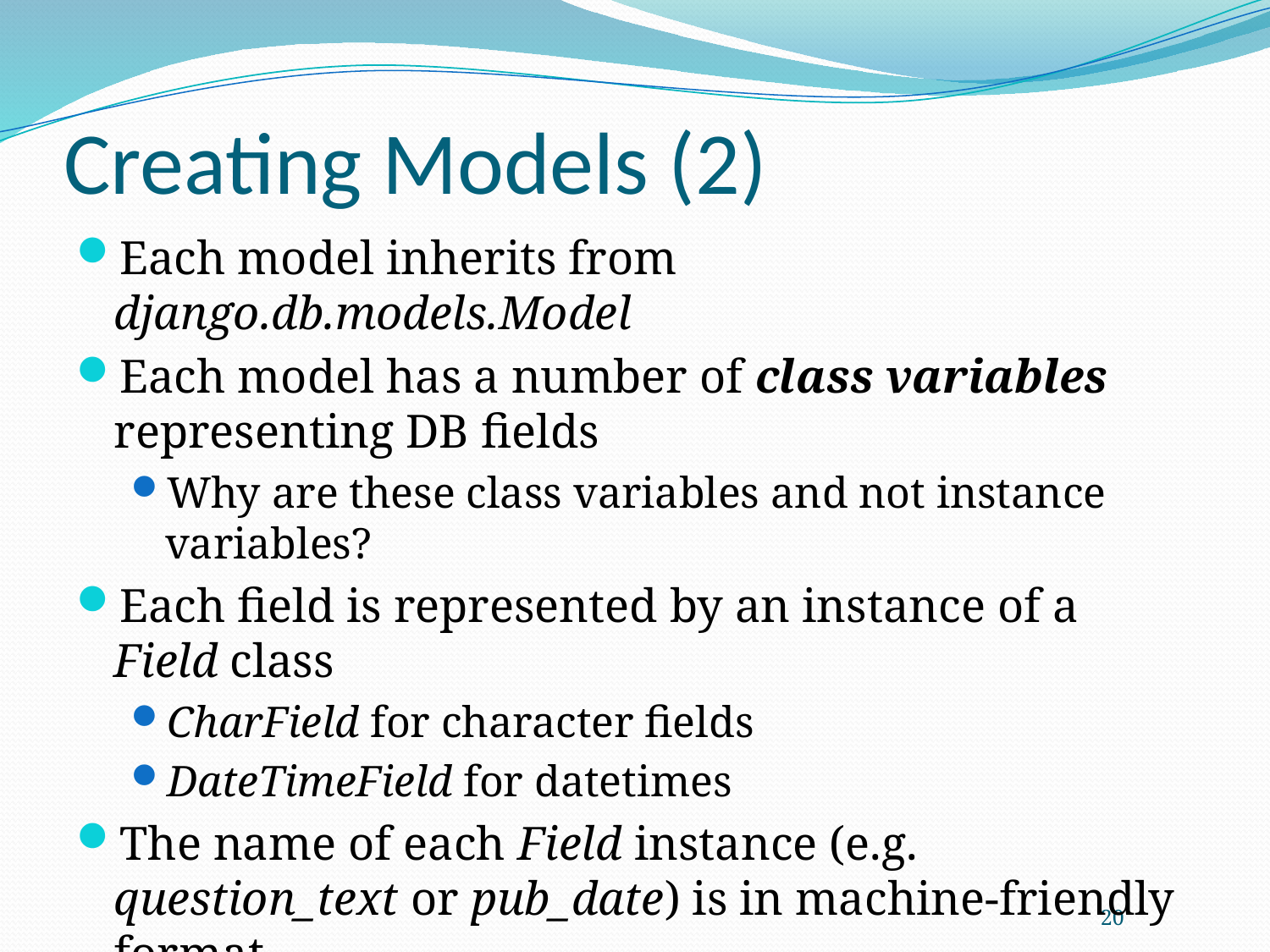

# Creating Models (2)
Each model inherits from django.db.models.Model
Each model has a number of class variables representing DB fields
Why are these class variables and not instance variables?
Each field is represented by an instance of a Field class
CharField for character fields
DateTimeField for datetimes
The name of each Field instance (e.g. question_text or pub_date) is in machine-friendly format
We’ll use this value in our Python code
Our DB will use it as the column name
20